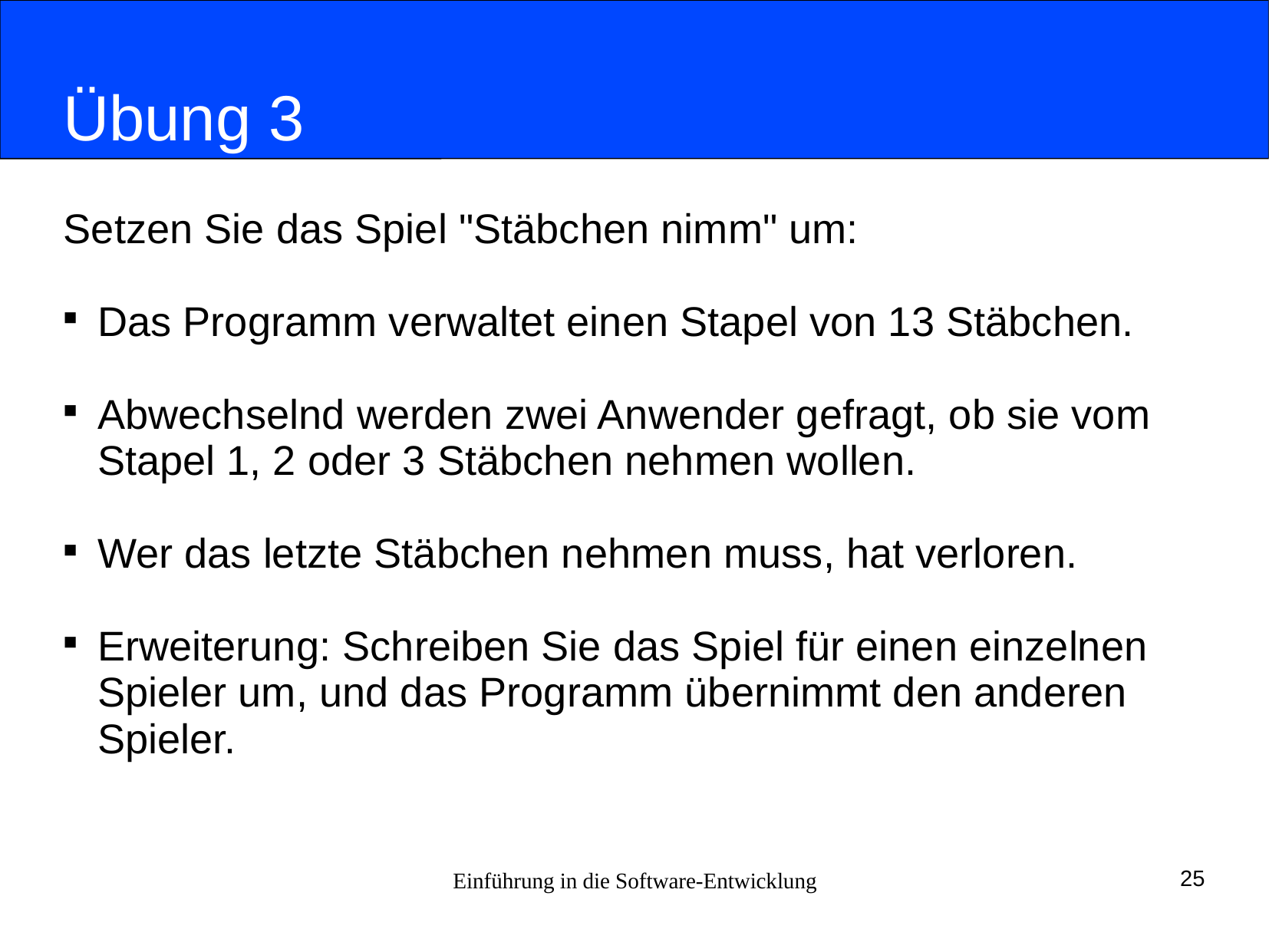

# Übung 3
Setzen Sie das Spiel "Stäbchen nimm" um:

Das Programm verwaltet einen Stapel von 13 Stäbchen.
Abwechselnd werden zwei Anwender gefragt, ob sie vom Stapel 1, 2 oder 3 Stäbchen nehmen wollen.
Wer das letzte Stäbchen nehmen muss, hat verloren.
Erweiterung: Schreiben Sie das Spiel für einen einzelnen Spieler um, und das Programm übernimmt den anderen Spieler.
Einführung in die Software-Entwicklung
25